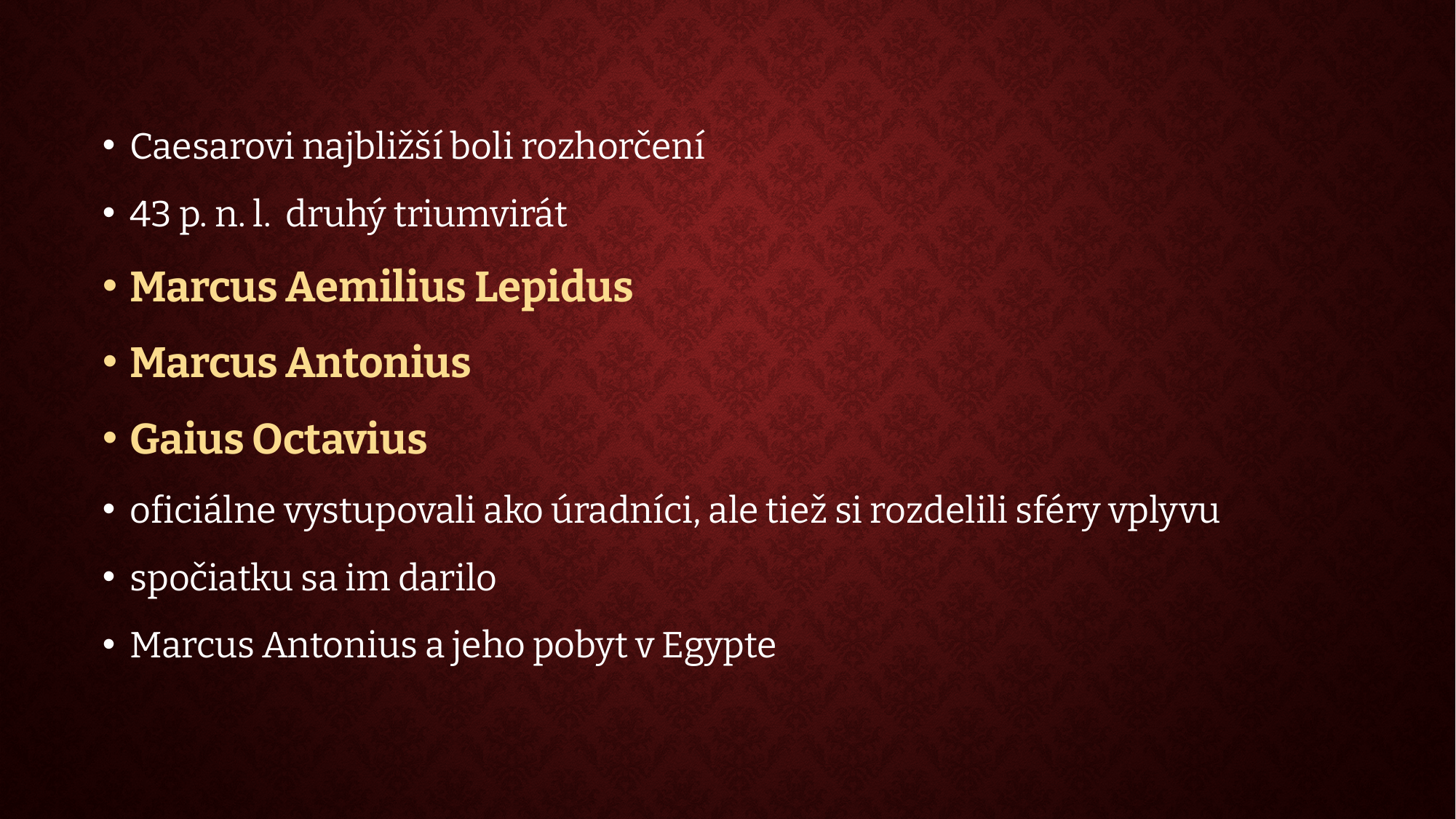

Caesarovi najbližší boli rozhorčení
43 p. n. l.  druhý triumvirát
Marcus Aemilius Lepidus
Marcus Antonius
Gaius Octavius
oficiálne vystupovali ako úradníci, ale tiež si rozdelili sféry vplyvu
spočiatku sa im darilo
Marcus Antonius a jeho pobyt v Egypte